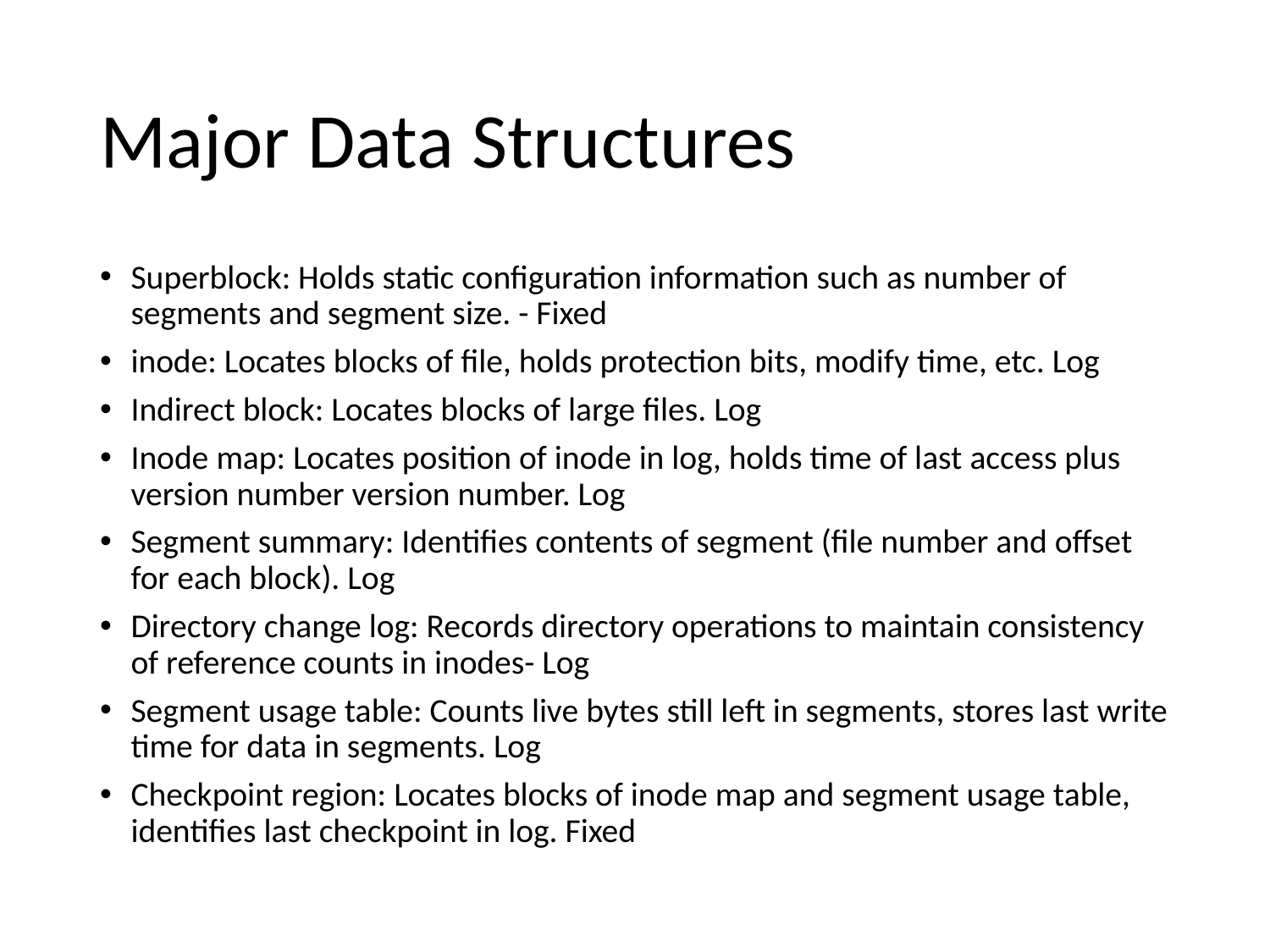

# Major Data Structures
Superblock: Holds static configuration information such as number of segments and segment size. - Fixed
inode: Locates blocks of file, holds protection bits, modify time, etc. Log
Indirect block: Locates blocks of large files. Log
Inode map: Locates position of inode in log, holds time of last access plus version number version number. Log
Segment summary: Identifies contents of segment (file number and offset for each block). Log
Directory change log: Records directory operations to maintain consistency of reference counts in inodes- Log
Segment usage table: Counts live bytes still left in segments, stores last write time for data in segments. Log
Checkpoint region: Locates blocks of inode map and segment usage table, identifies last checkpoint in log. Fixed